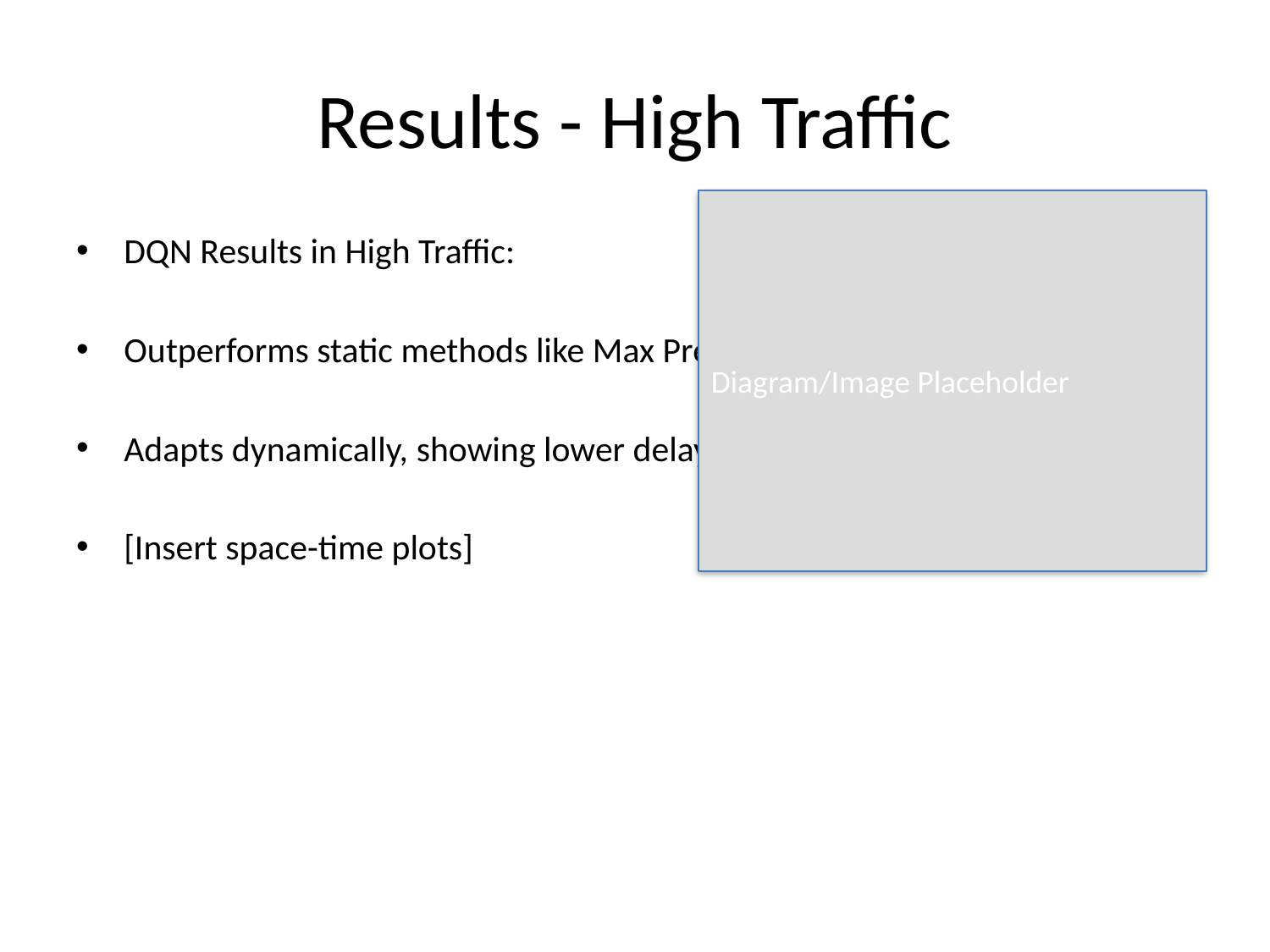

# Results - High Traffic
Diagram/Image Placeholder
DQN Results in High Traffic:

Outperforms static methods like Max Pressure.

Adapts dynamically, showing lower delays in high-density conditions.

[Insert space-time plots]